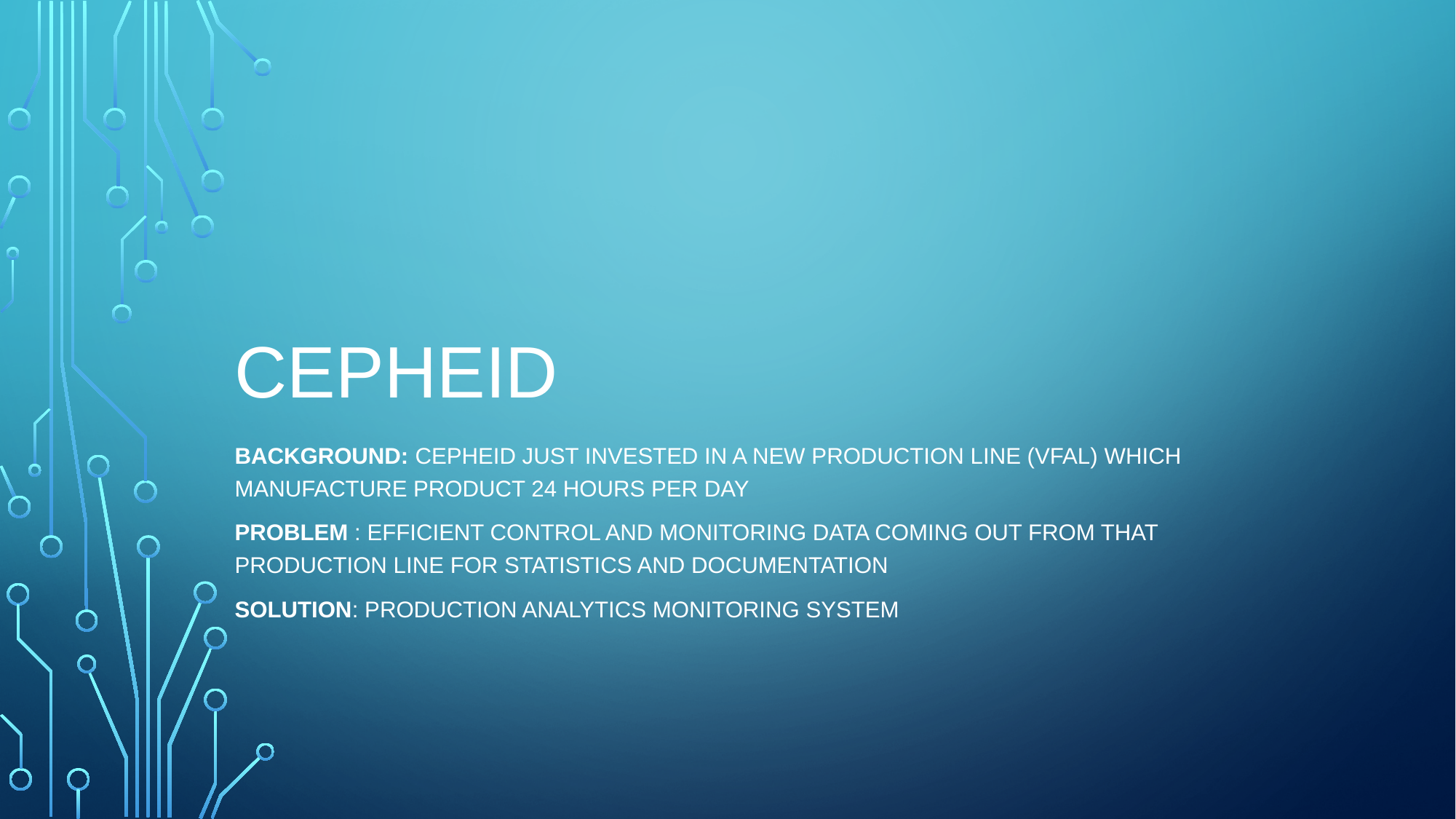

# Cepheid
BACKGROUND: CEPHEID JUST INVESTED IN A NEW PRODUCTION LINE (VFAL) WHICH MANUFACTURE PRODUCT 24 HOURS PER DAY
PROBLEM : EFFICIENT CONTROL AND MONITORING DATA COMING OUT FROM THAT PRODUCTION LINE FOR STATISTICS AND DOCUMENTATION
SOLUTION: PRODUCTION ANALYTICS MONITORING SYSTEM